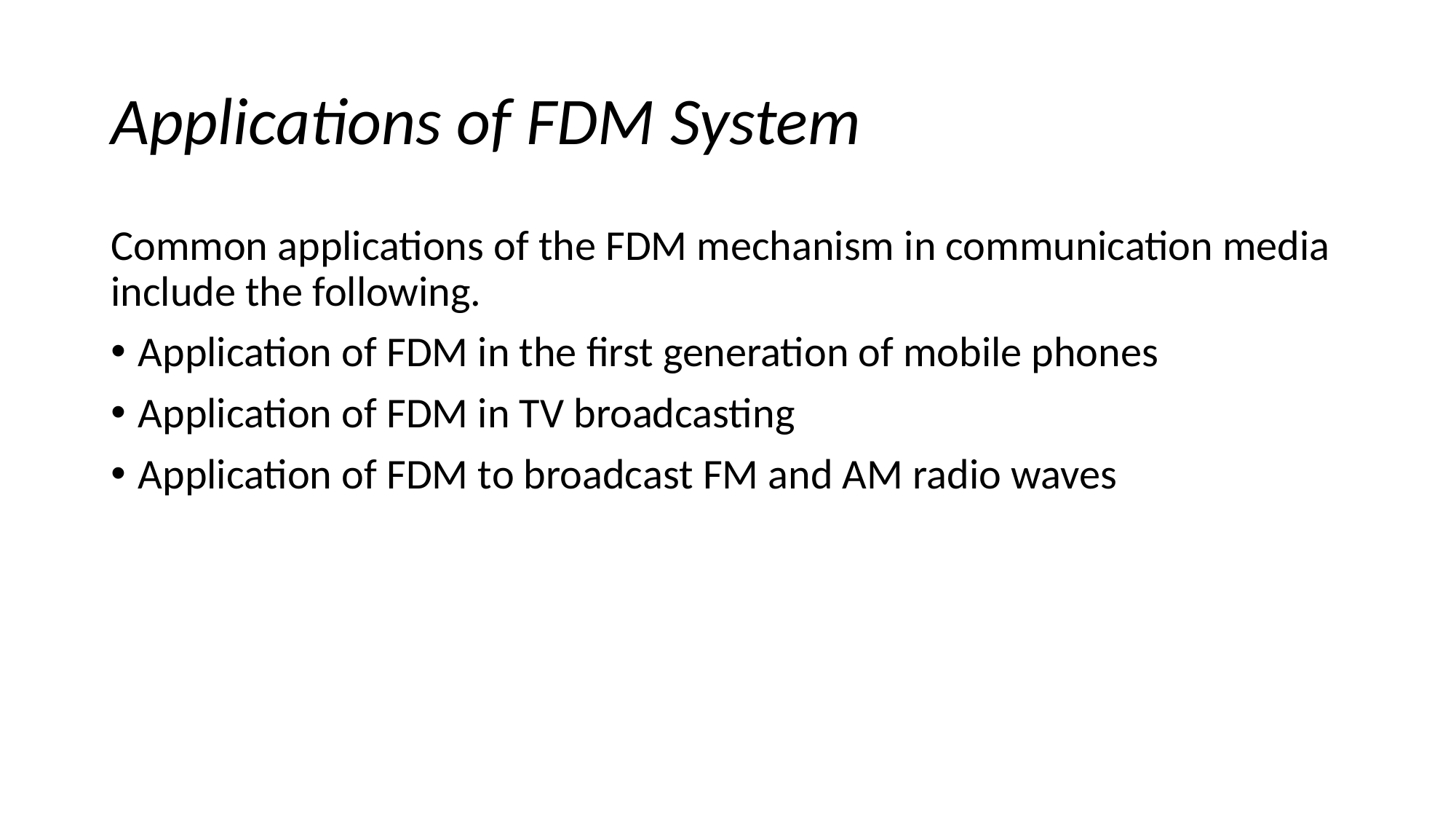

# Applications of FDM System
Common applications of the FDM mechanism in communication media include the following.
Application of FDM in the first generation of mobile phones
Application of FDM in TV broadcasting
Application of FDM to broadcast FM and AM radio waves